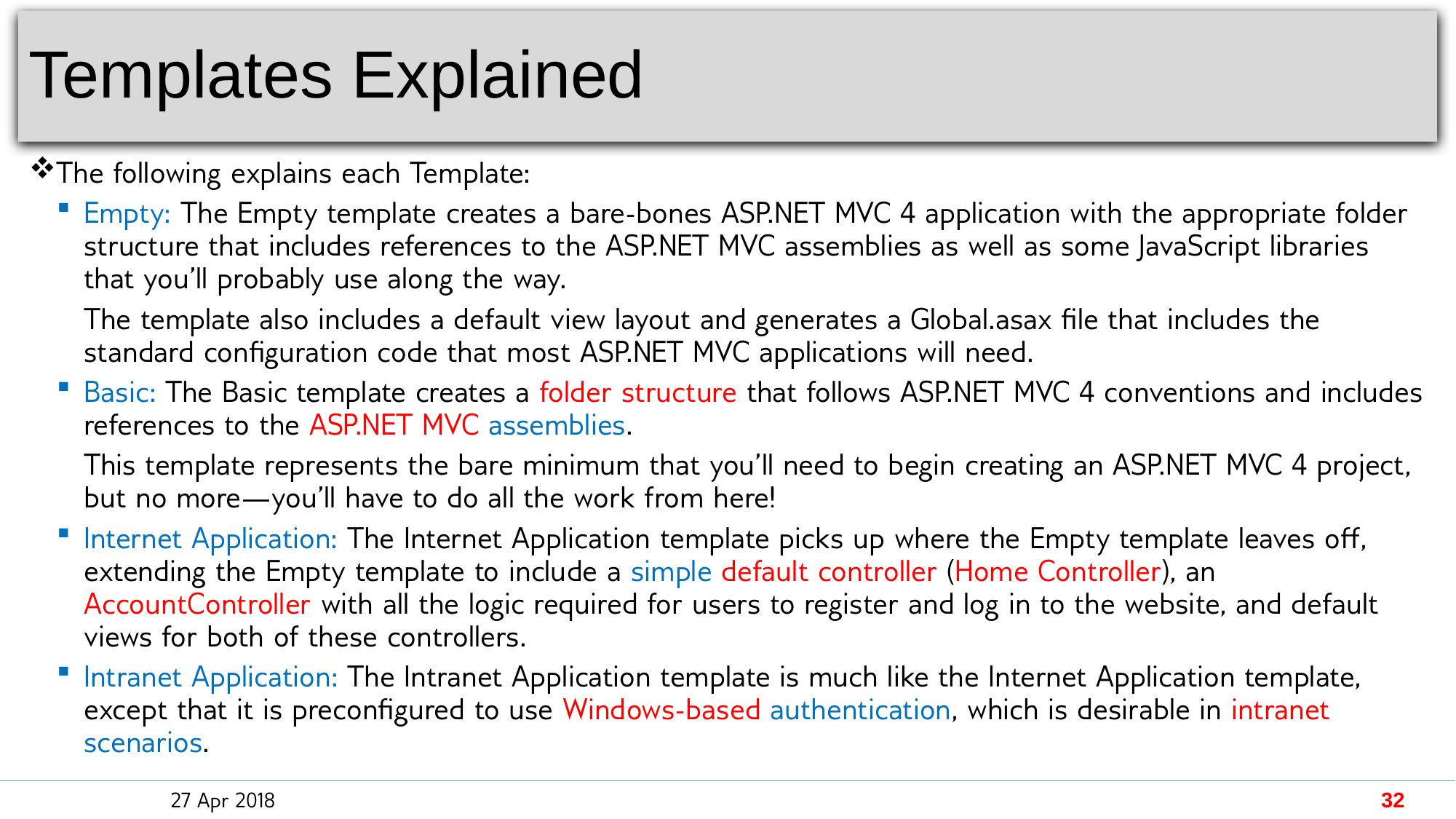

# Templates Explained
The following explains each Template:
Empty: The Empty template creates a bare-bones ASP.NET MVC 4 application with the appropriate folder structure that includes references to the ASP.NET MVC assemblies as well as some JavaScript libraries that you’ll probably use along the way.
The template also includes a default view layout and generates a Global.asax file that includes the standard configuration code that most ASP.NET MVC applications will need.
Basic: The Basic template creates a folder structure that follows ASP.NET MVC 4 conventions and includes references to the ASP.NET MVC assemblies.
This template represents the bare minimum that you’ll need to begin creating an ASP.NET MVC 4 project, but no more—you’ll have to do all the work from here!
Internet Application: The Internet Application template picks up where the Empty template leaves off, extending the Empty template to include a simple default controller (Home Controller), an AccountController with all the logic required for users to register and log in to the website, and default views for both of these controllers.
Intranet Application: The Intranet Application template is much like the Internet Application template, except that it is preconfigured to use Windows-based authentication, which is desirable in intranet scenarios.
27 Apr 2018
32